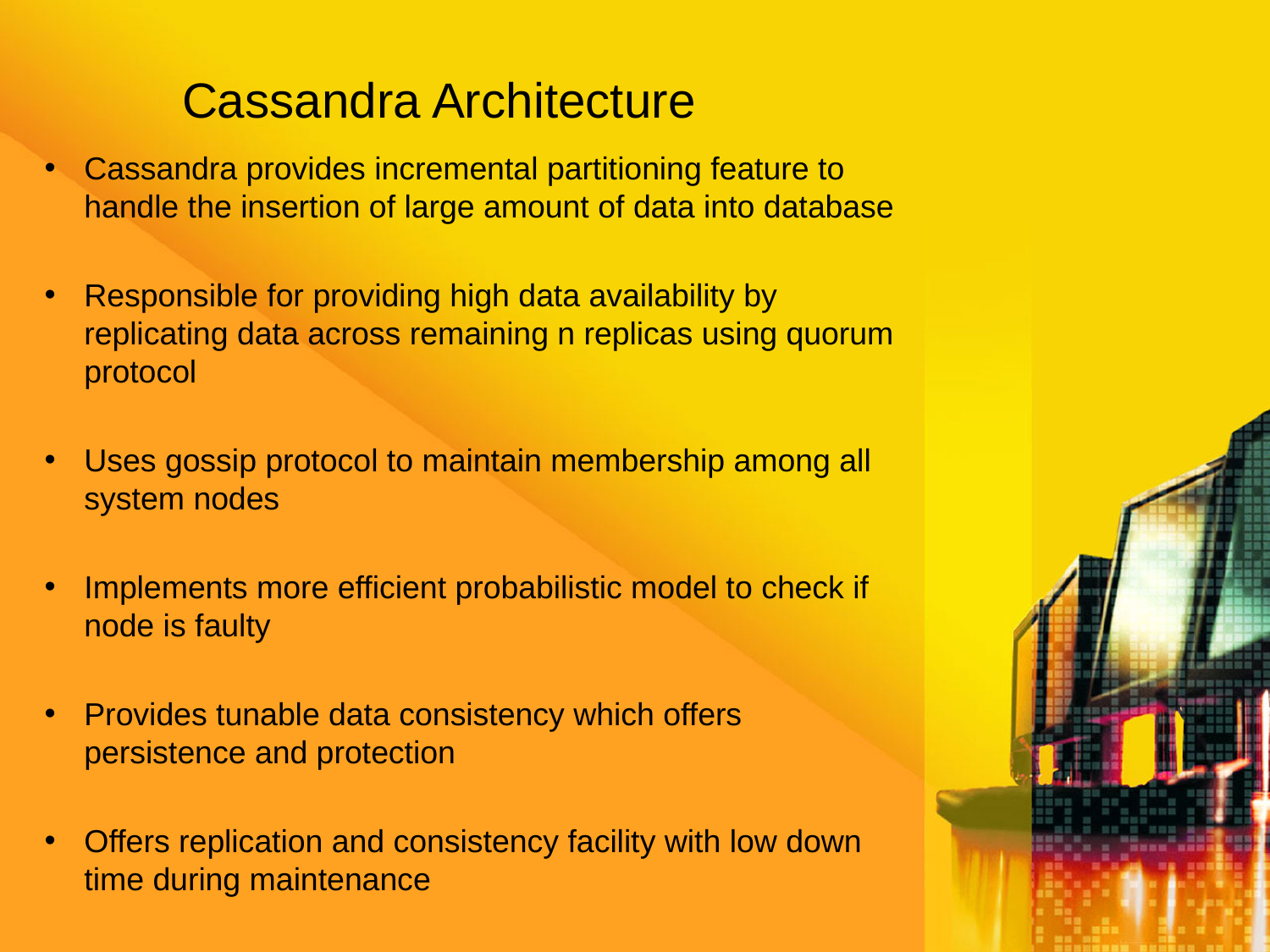

Cassandra Architecture
Cassandra provides incremental partitioning feature to handle the insertion of large amount of data into database

Responsible for providing high data availability by replicating data across remaining n replicas using quorum protocol

Uses gossip protocol to maintain membership among all system nodes

Implements more efficient probabilistic model to check if node is faulty

Provides tunable data consistency which offers persistence and protection

Offers replication and consistency facility with low down time during maintenance